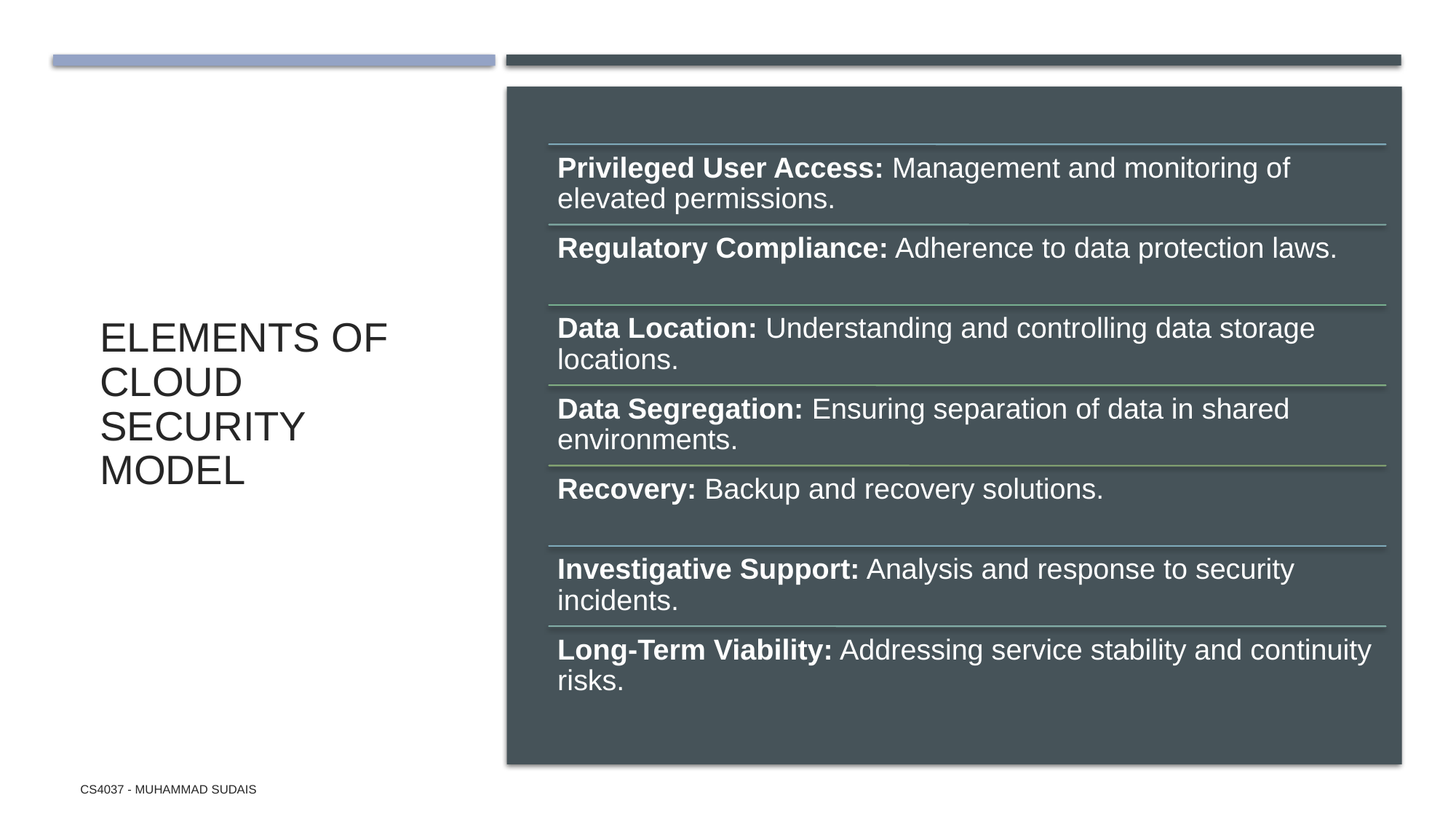

# Elements of Cloud Security Model
Privileged User Access: Management and monitoring of elevated permissions.
Regulatory Compliance: Adherence to data protection laws.
Data Location: Understanding and controlling data storage locations.
Data Segregation: Ensuring separation of data in shared environments.
Recovery: Backup and recovery solutions.
Investigative Support: Analysis and response to security incidents.
Long-Term Viability: Addressing service stability and continuity risks.
CS4037 - Muhammad Sudais